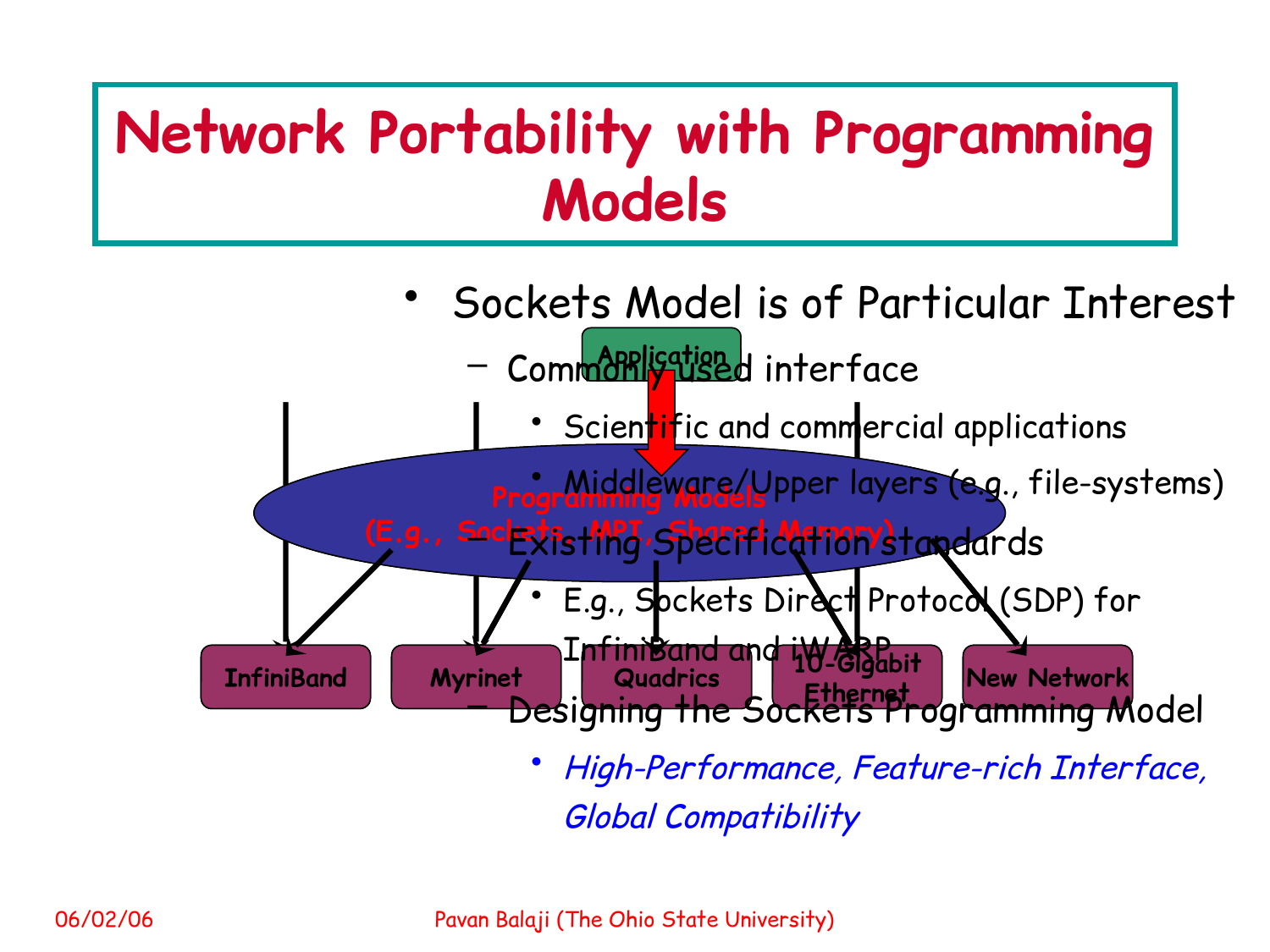

# Network Portability with Programming Models
Sockets Model is of Particular Interest
Commonly used interface
Scientific and commercial applications
Middleware/Upper layers (e.g., file-systems)
Existing Specification standards
E.g., Sockets Direct Protocol (SDP) for InfiniBand and iWARP
Designing the Sockets Programming Model
High-Performance, Feature-rich Interface, Global Compatibility

Application

Programming Models
(E.g., Sockets, MPI, Shared Memory)

InfiniBand
Myrinet
Quadrics
10-Gigabit
Ethernet
New Network
Application
Application
Application
Application

Programming Models
(E.g., Sockets, MPI, Shared Memory)

InfiniBand
Myrinet
Quadrics
10-Gigabit
Ethernet
New Network
06/02/06
Pavan Balaji (The Ohio State University)